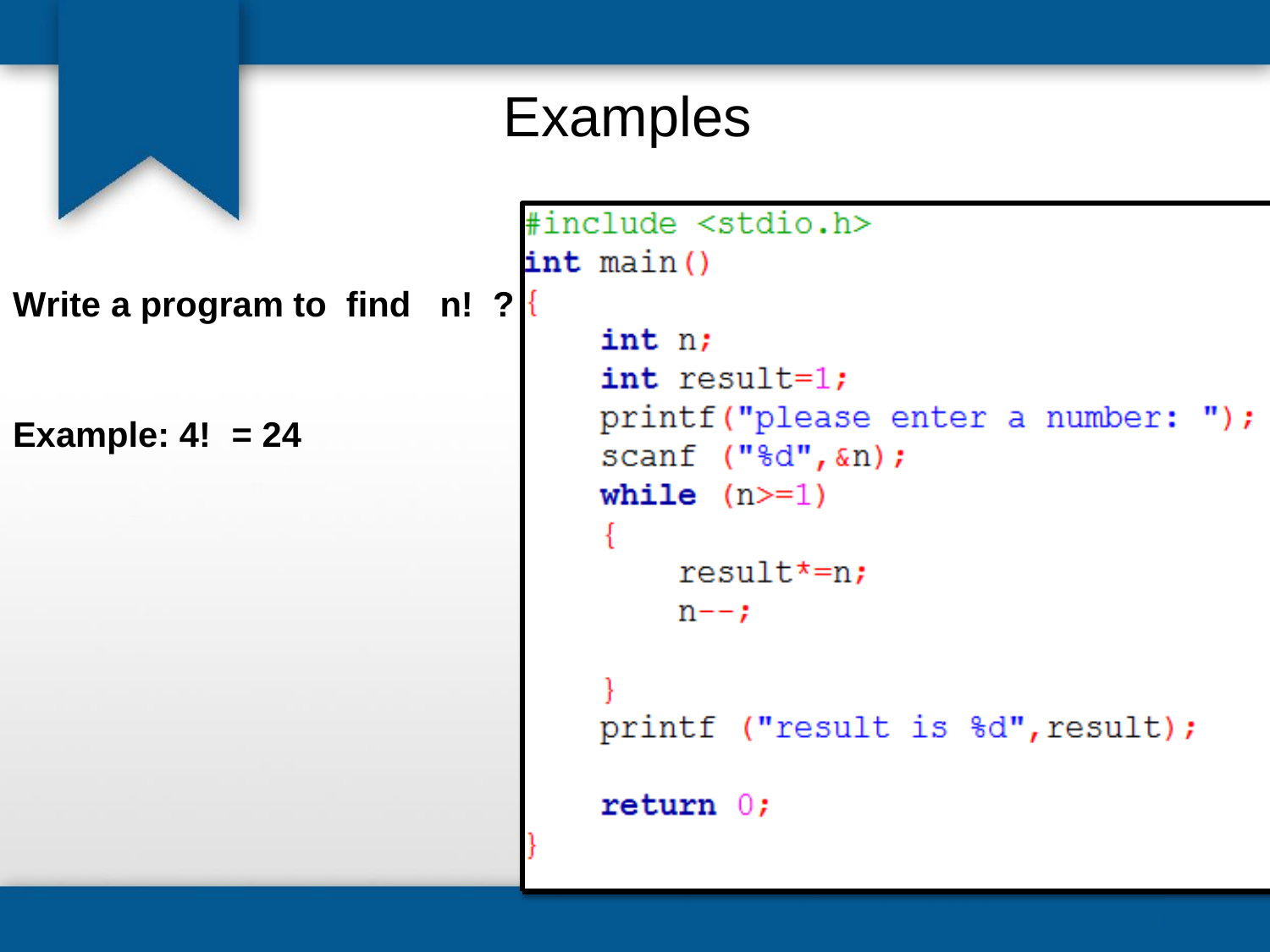

# Examples

Write a program to	find	n!	?

Example: 4!	= 24